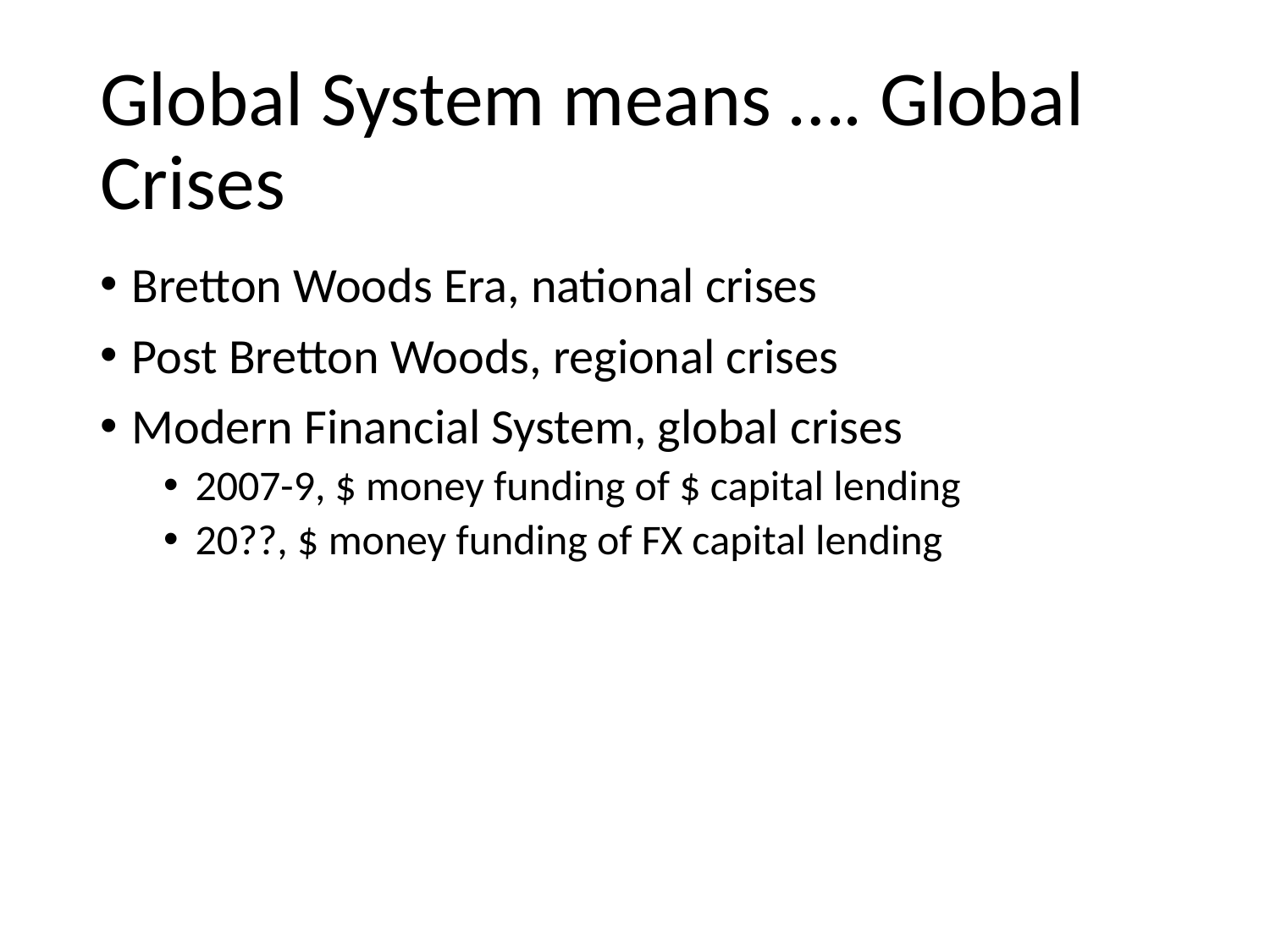

# Global System means …. Global Crises
Bretton Woods Era, national crises
Post Bretton Woods, regional crises
Modern Financial System, global crises
2007-9, $ money funding of $ capital lending
20??, $ money funding of FX capital lending